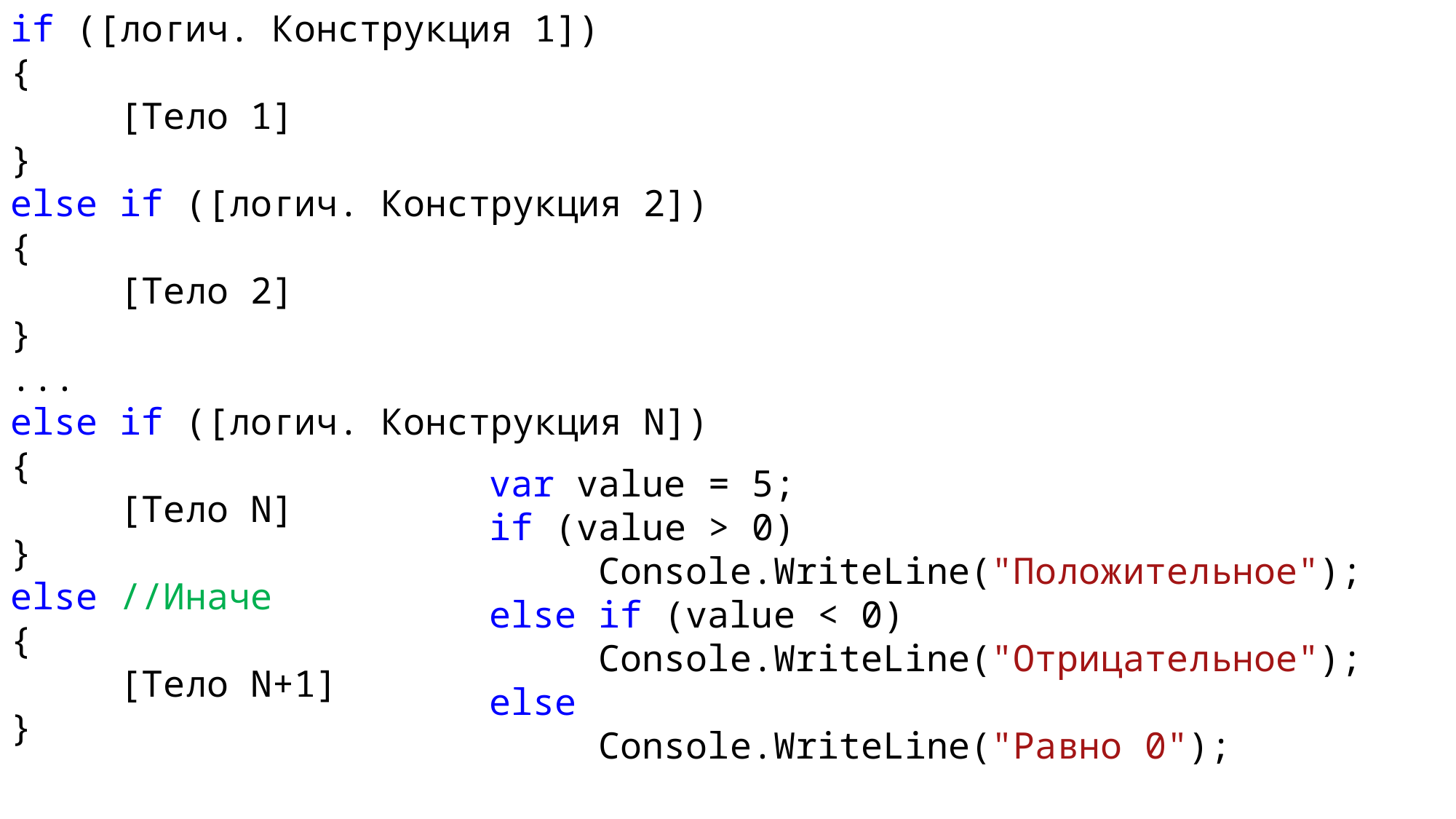

if ([логич. Конструкция 1])
{
	[Тело 1]
}
else if ([логич. Конструкция 2])
{
	[Тело 2]
}
...
else if ([логич. Конструкция N])
{
	[Тело N]
}
else //Иначе
{
	[Тело N+1]
}

var value = 5;
if (value > 0)
	Console.WriteLine("Положительное");
else if (value < 0)
	Console.WriteLine("Отрицательное");
else
	Console.WriteLine("Равно 0");